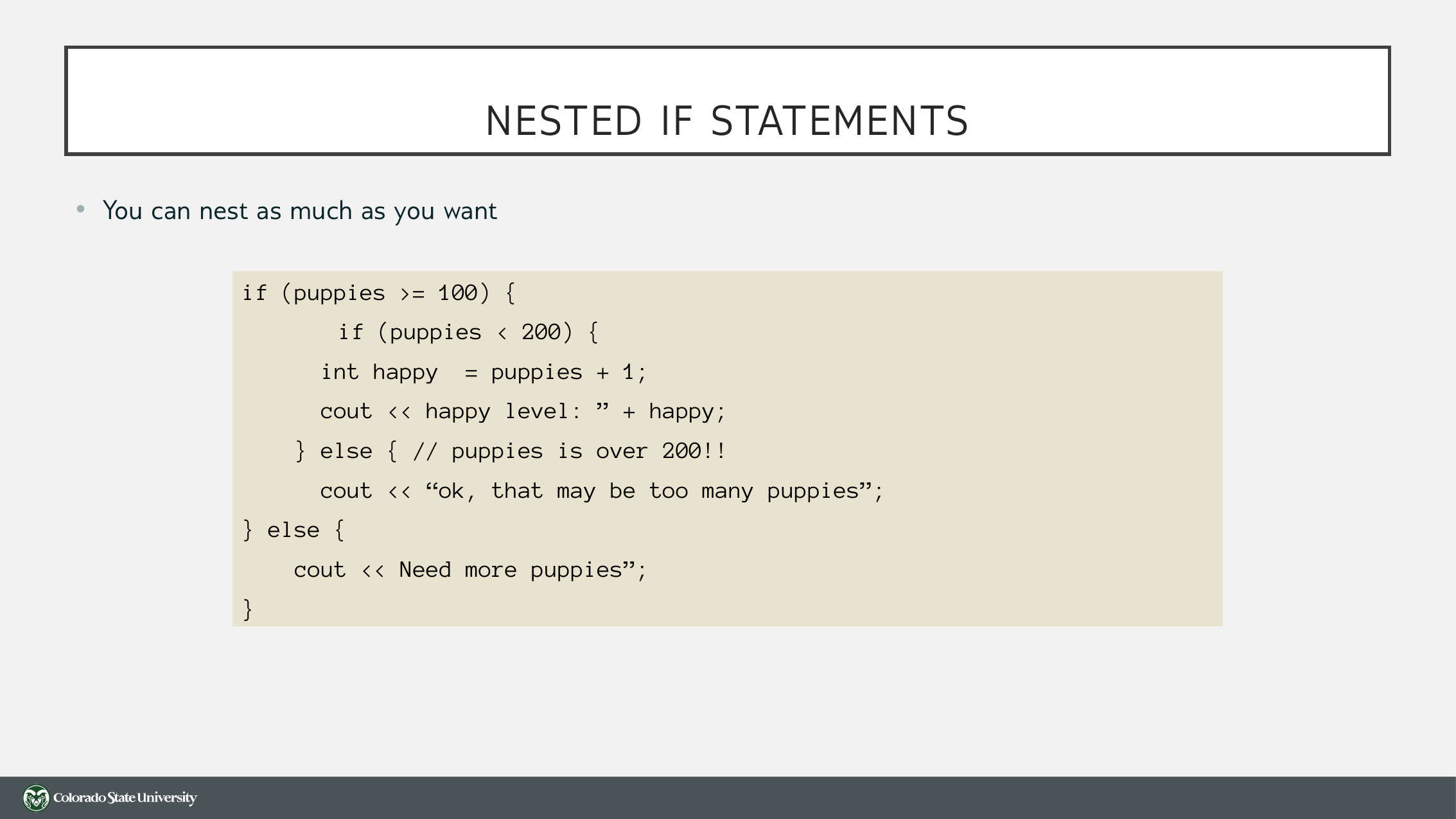

# Nested If Statements
You can nest as much as you want
if (puppies >= 100) {
	if (puppies < 200) {
      int happy  = puppies + 1;
      cout << happy level: ” + happy;
    } else { // puppies is over 200!!
      cout << “ok, that may be too many puppies”;
} else {
    cout << Need more puppies”;
}